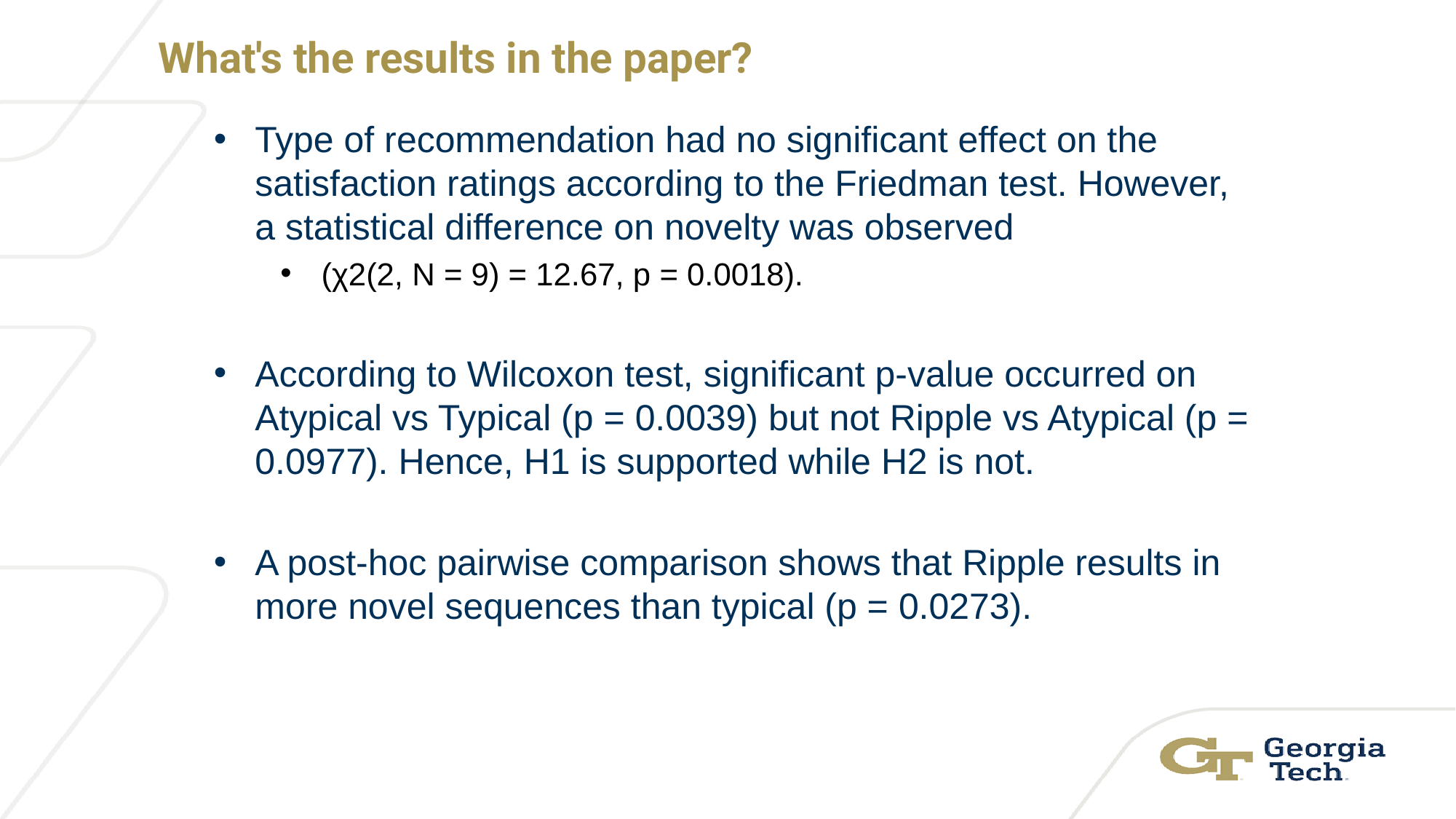

What's the results in the paper?
Type of recommendation had no significant effect on the satisfaction ratings according to the Friedman test. However, a statistical difference on novelty was observed
(χ2(2, N = 9) = 12.67, p = 0.0018).

According to Wilcoxon test, significant p-value occurred on Atypical vs Typical (p = 0.0039) but not Ripple vs Atypical (p = 0.0977). Hence, H1 is supported while H2 is not.

A post-hoc pairwise comparison shows that Ripple results in more novel sequences than typical (p = 0.0273).